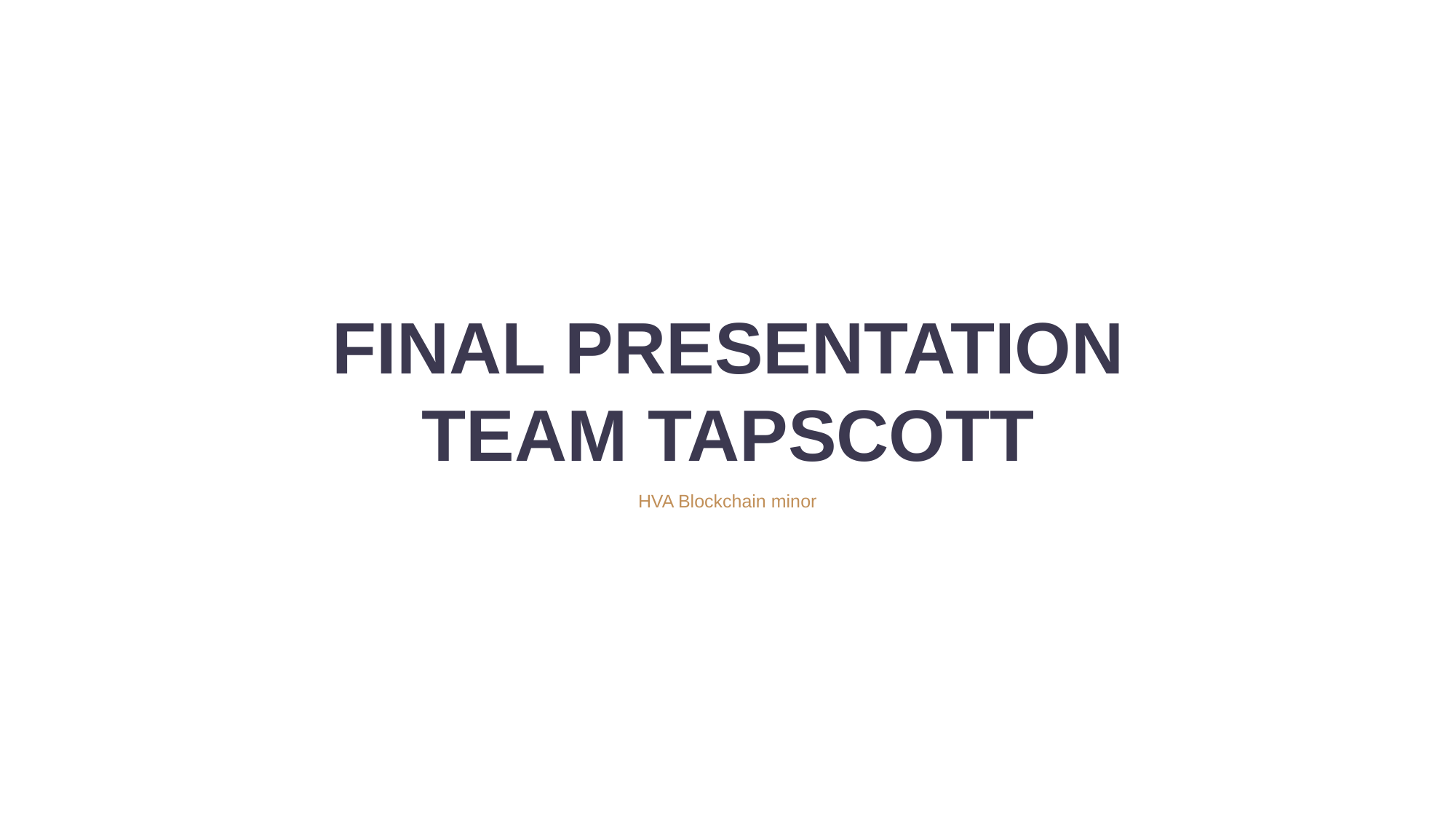

FINAL PRESENTATION TEAM TAPSCOTT
HVA Blockchain minor